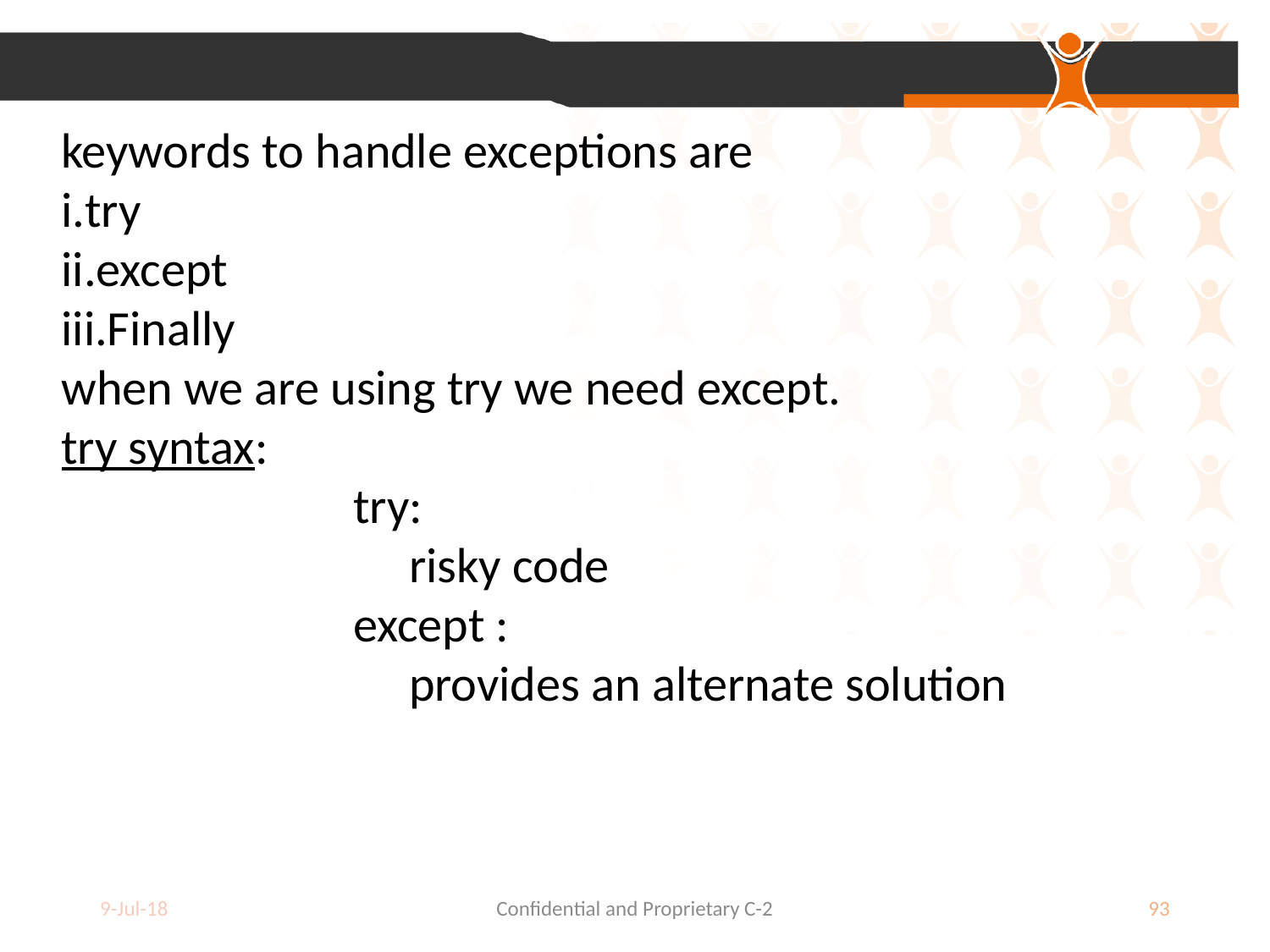

keywords to handle exceptions are
try
except
Finally
when we are using try we need except.
try syntax:
                          try:
                               risky code
                          except :
                               provides an alternate solution

9-Jul-18
Confidential and Proprietary C-2
93